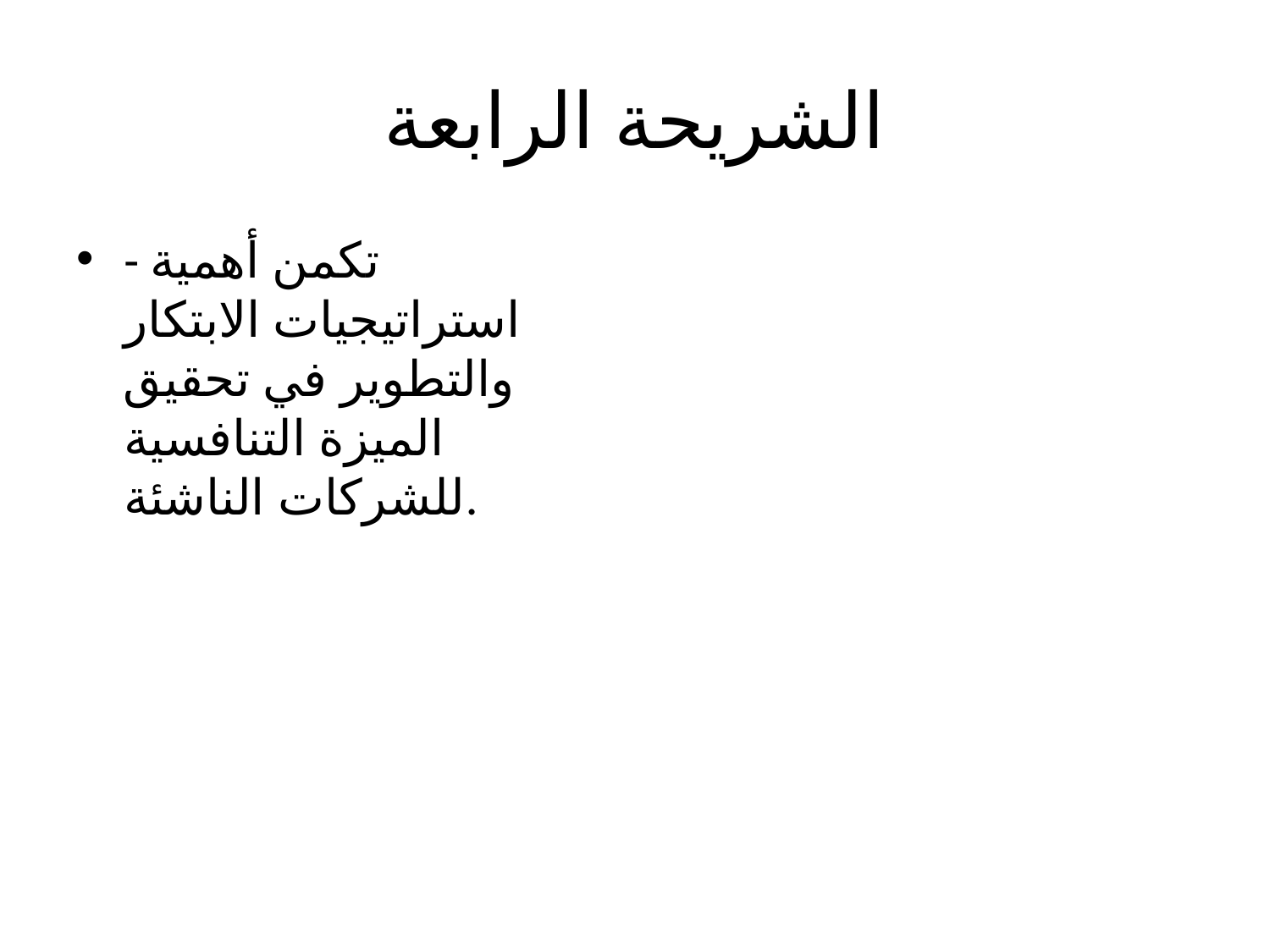

# الشريحة الرابعة
- تكمن أهمية استراتيجيات الابتكار والتطوير في تحقيق الميزة التنافسية للشركات الناشئة.